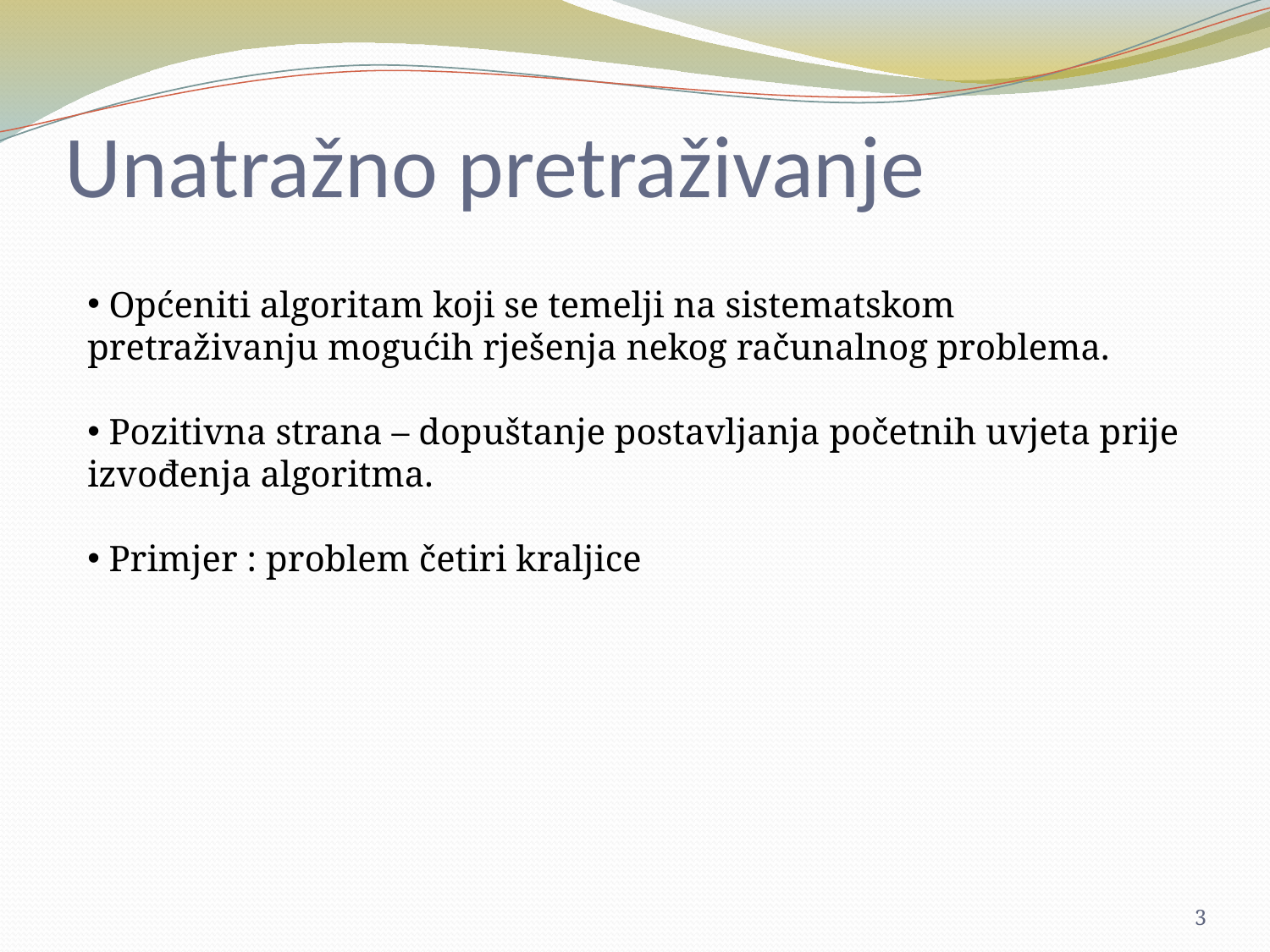

# Unatražno pretraživanje
 Općeniti algoritam koji se temelji na sistematskom pretraživanju mogućih rješenja nekog računalnog problema.

 Pozitivna strana – dopuštanje postavljanja početnih uvjeta prije izvođenja algoritma.

 Primjer : problem četiri kraljice
3